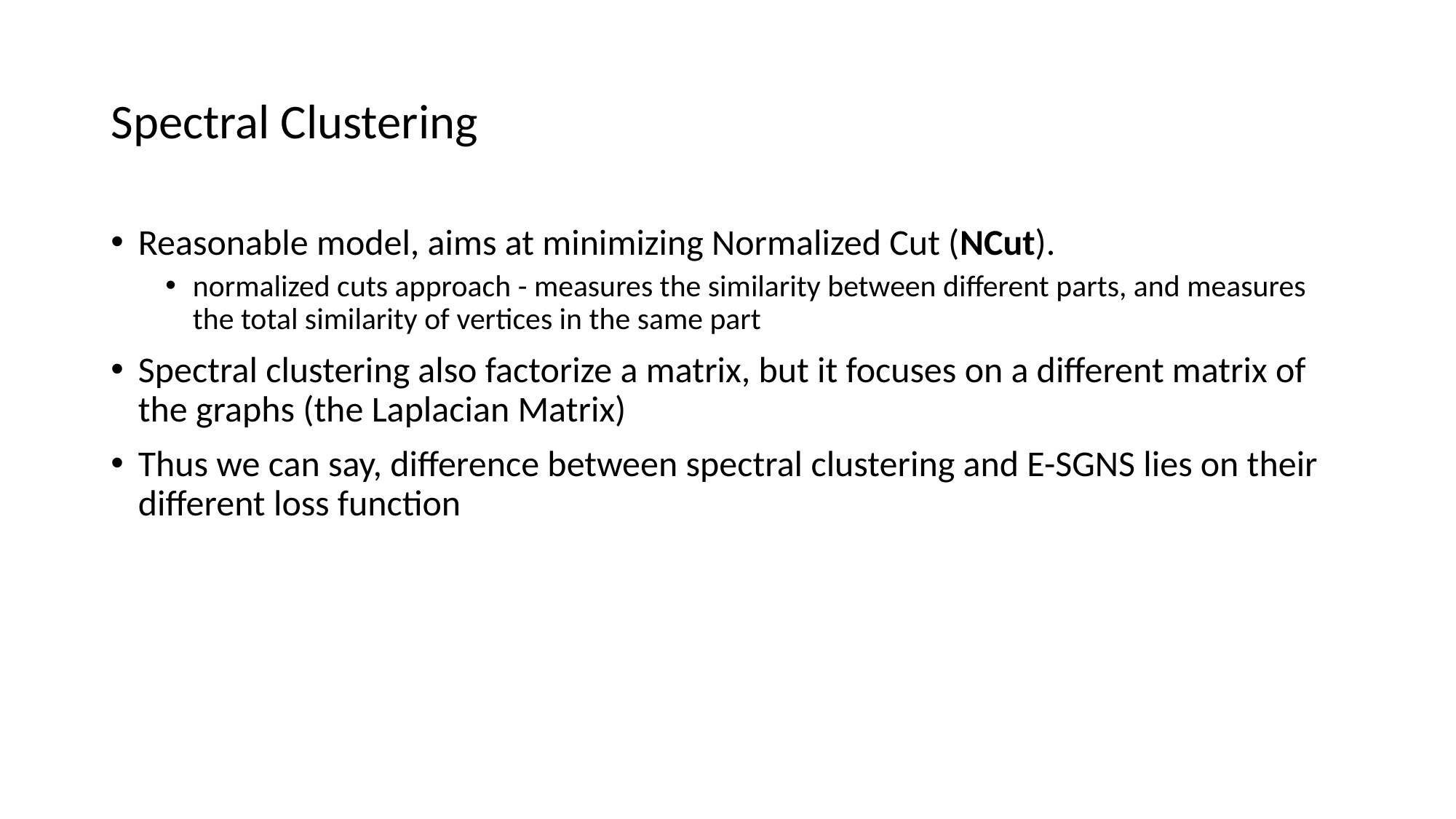

# Spectral Clustering
Reasonable model, aims at minimizing Normalized Cut (NCut).
normalized cuts approach - measures the similarity between different parts, and measures the total similarity of vertices in the same part
Spectral clustering also factorize a matrix, but it focuses on a different matrix of the graphs (the Laplacian Matrix)
Thus we can say, difference between spectral clustering and E-SGNS lies on their different loss function